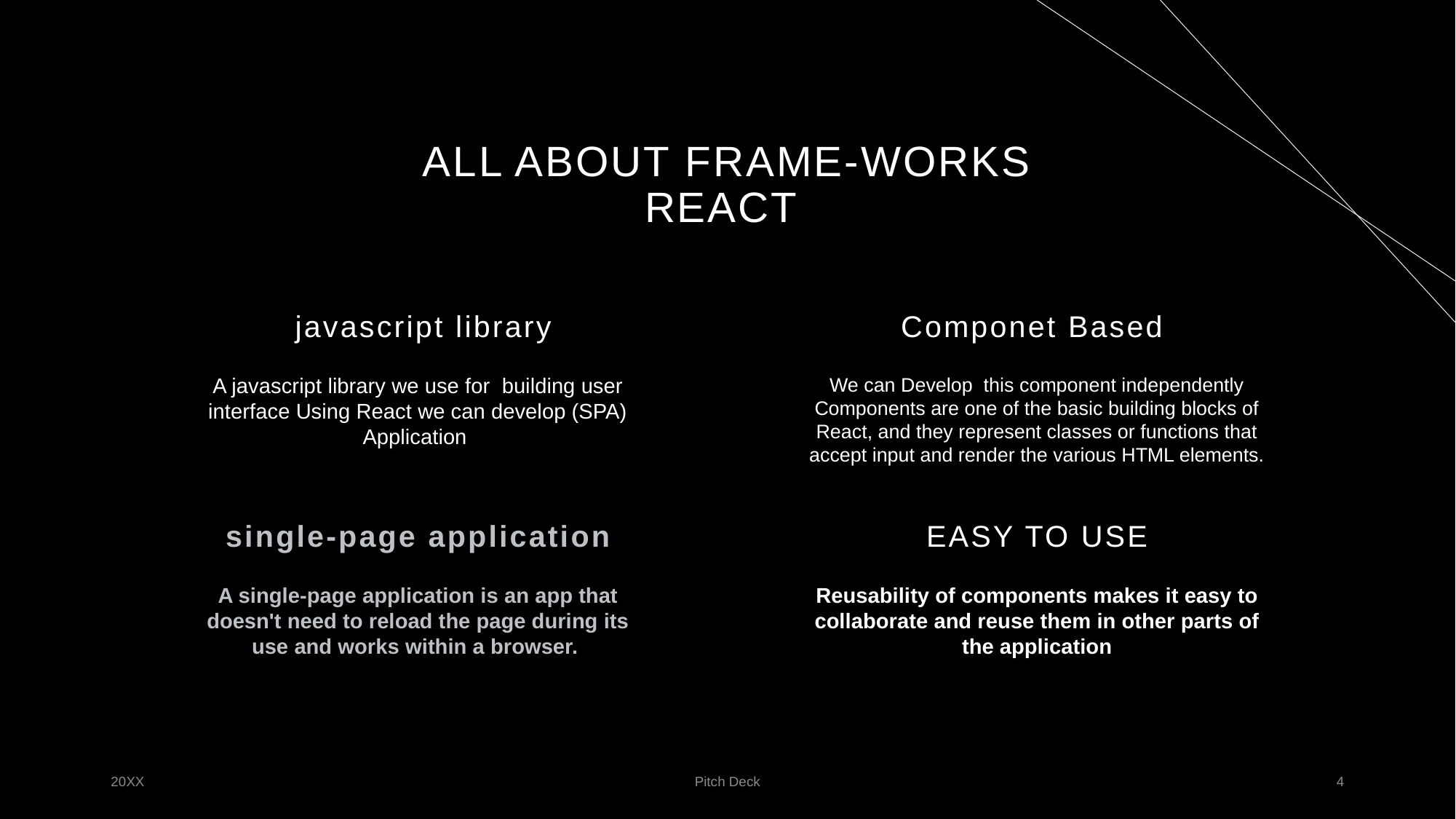

# All about Frame-Works React
 javascript library
Componet Based
A javascript library we use for  building user interface Using React we can develop (SPA) Application

We can Develop  this component independently Components are one of the basic building blocks of React, and they represent classes or functions that accept input and render the various HTML elements.
single-page application
EASY TO USE
A single-page application is an app that doesn't need to reload the page during its use and works within a browser.

Reusability of components makes it easy to collaborate and reuse them in other parts of the application

20XX
Pitch Deck
4